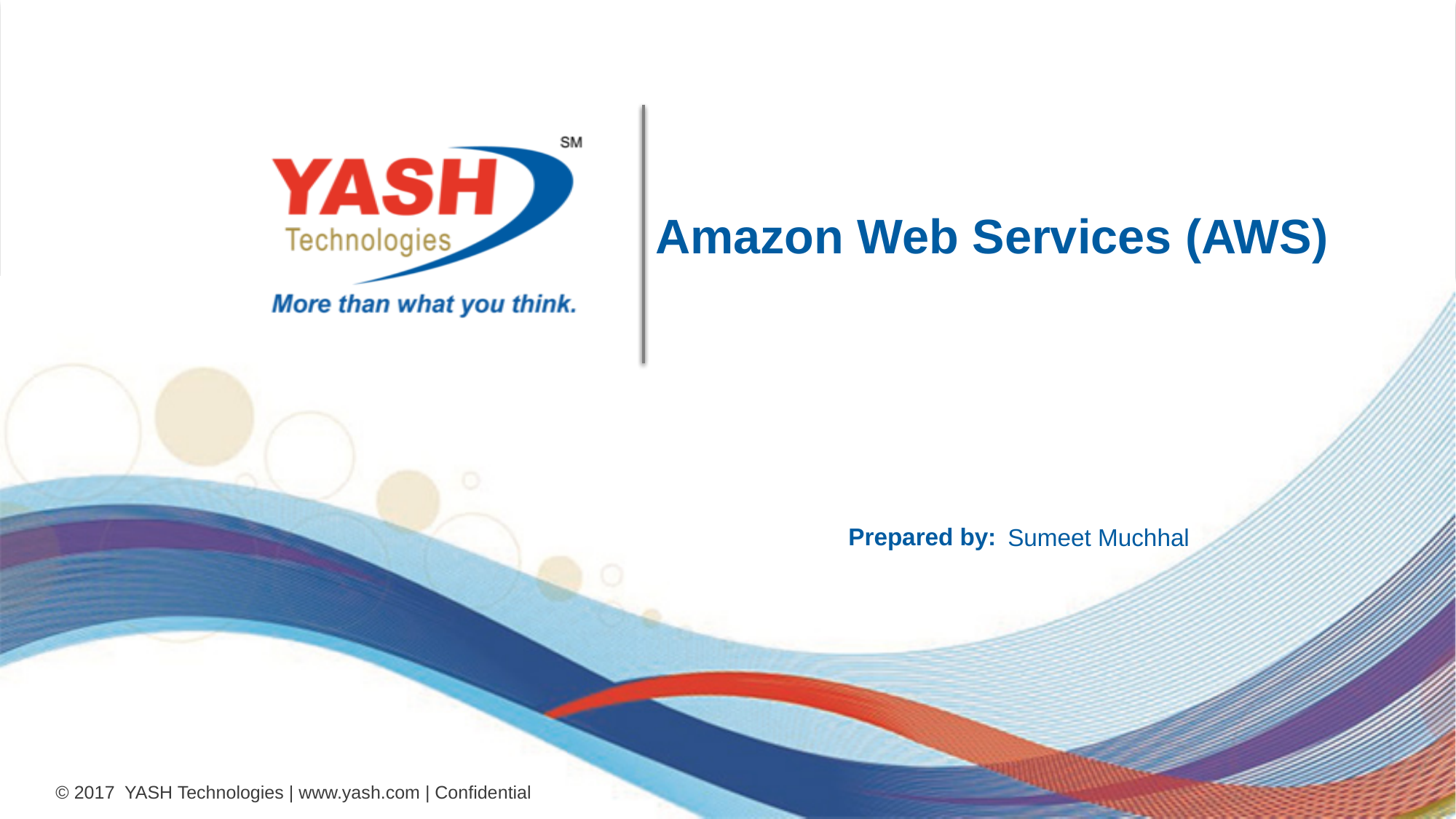

Amazon Web Services (AWS)
Prepared by:
Sumeet Muchhal